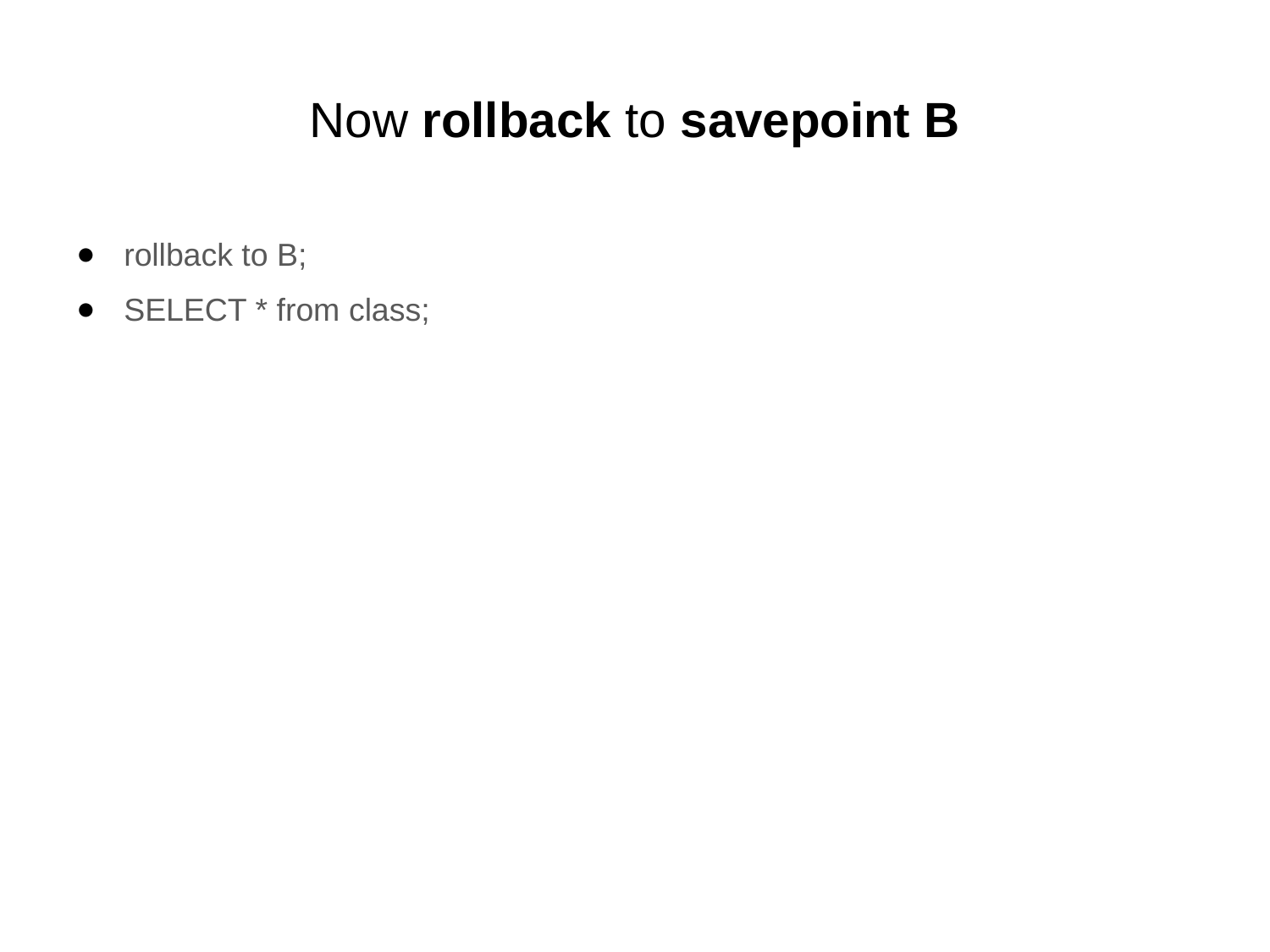

# Now rollback to savepoint B
rollback to B;
SELECT * from class;